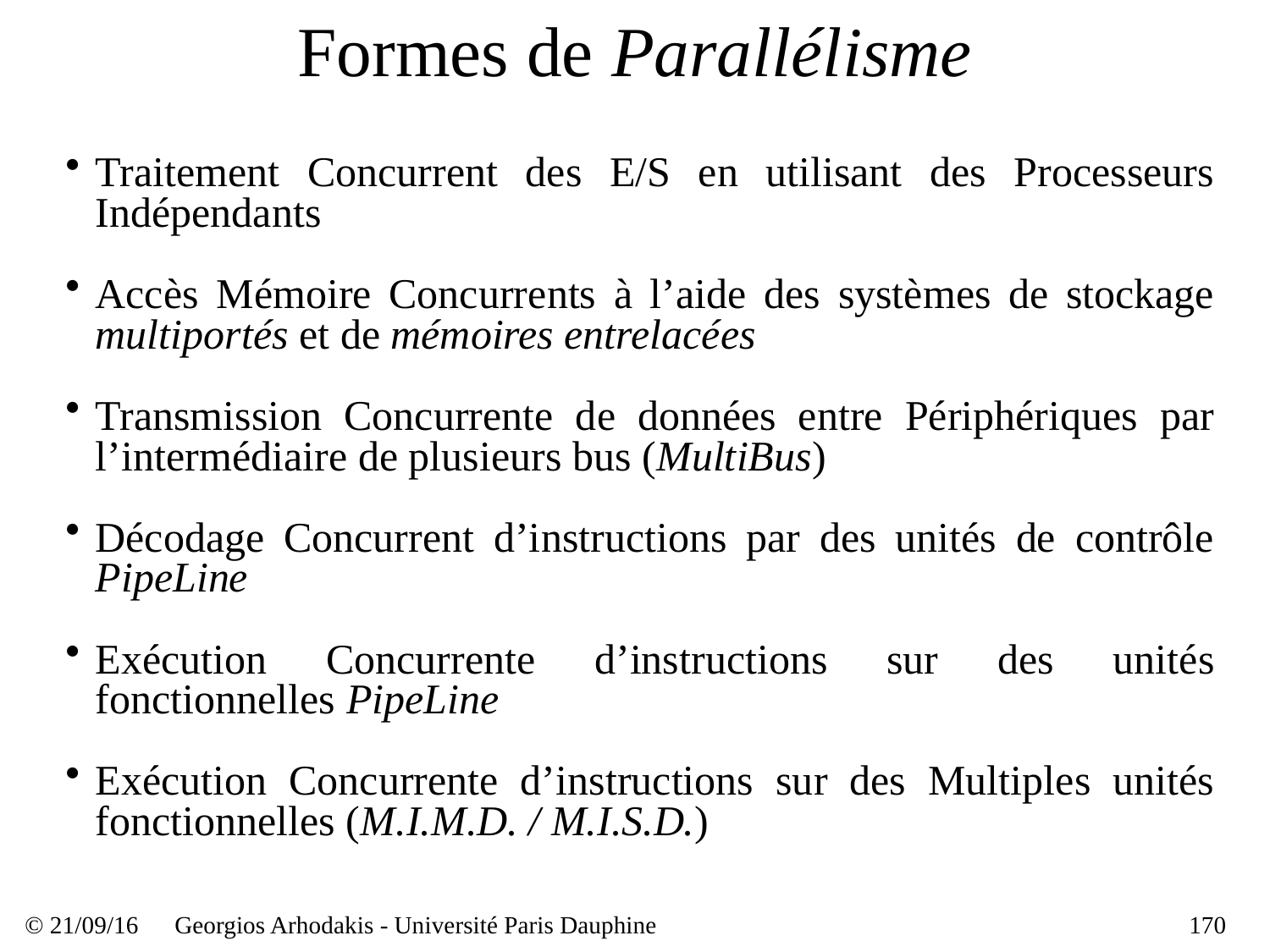

# Formes de Parallélisme
Traitement Concurrent des E/S en utilisant des Processeurs Indépendants

Accès Mémoire Concurrents à l’aide des systèmes de stockage multiportés et de mémoires entrelacées

Transmission Concurrente de données entre Périphériques par l’intermédiaire de plusieurs bus (MultiBus)

Décodage Concurrent d’instructions par des unités de contrôle PipeLine

Exécution Concurrente d’instructions sur des unités fonctionnelles PipeLine

Exécution Concurrente d’instructions sur des Multiples unités fonctionnelles (M.I.M.D. / M.I.S.D.)
© 21/09/16
Georgios Arhodakis - Université Paris Dauphine
170